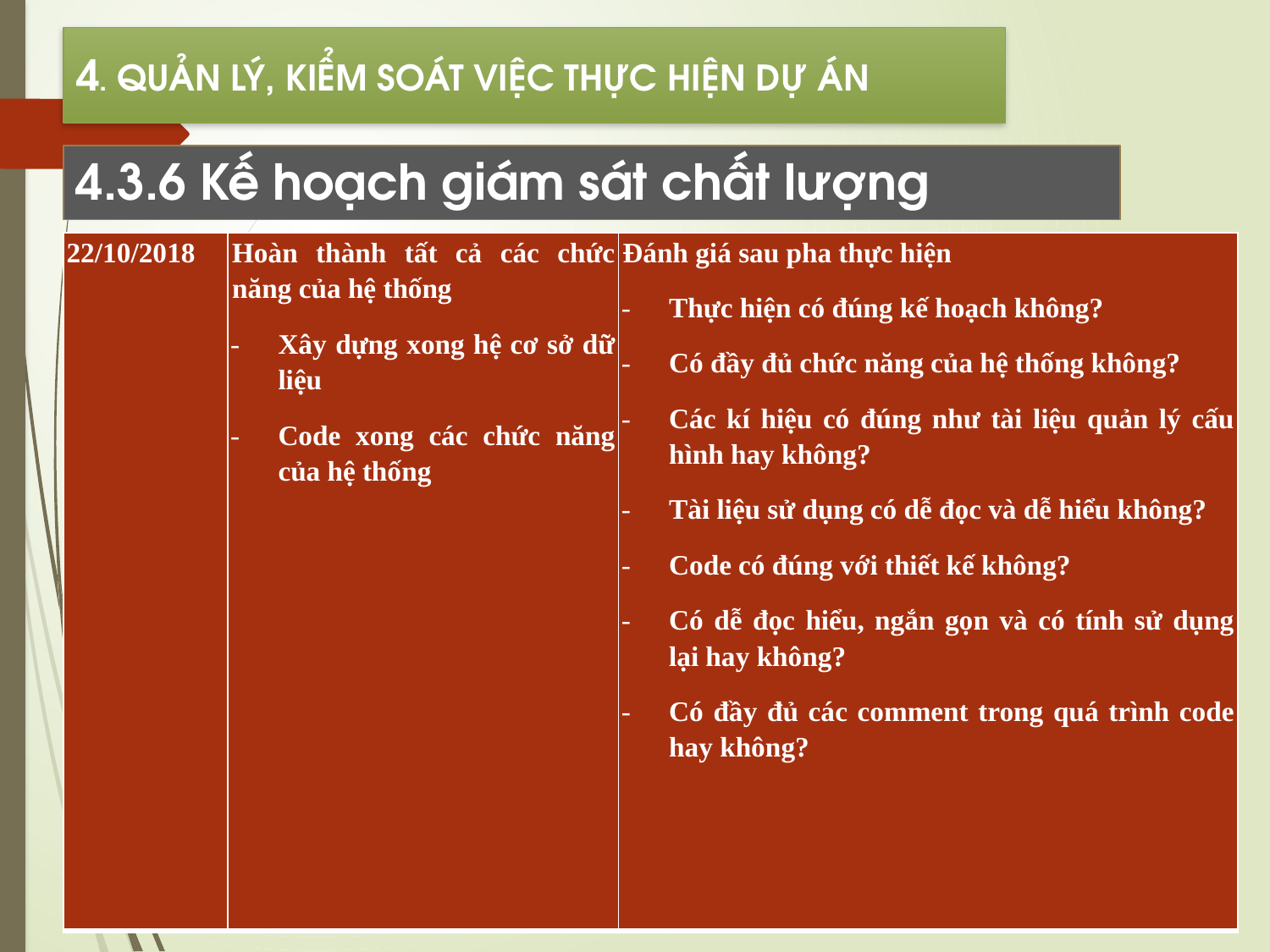

4. QUẢN LÝ, KIỂM SOÁT VIỆC THỰC HIỆN DỰ ÁN

4.3.6 Kế hoạch giám sát chất lượng

| 22/10/2018 | Hoàn thành tất cả các chức năng của hệ thống Xây dựng xong hệ cơ sở dữ liệu Code xong các chức năng của hệ thống | Đánh giá sau pha thực hiện Thực hiện có đúng kế hoạch không? Có đầy đủ chức năng của hệ thống không? Các kí hiệu có đúng như tài liệu quản lý cấu hình hay không? Tài liệu sử dụng có dễ đọc và dễ hiểu không? Code có đúng với thiết kế không? Có dễ đọc hiểu, ngắn gọn và có tính sử dụng lại hay không? Có đầy đủ các comment trong quá trình code hay không? |
| --- | --- | --- |